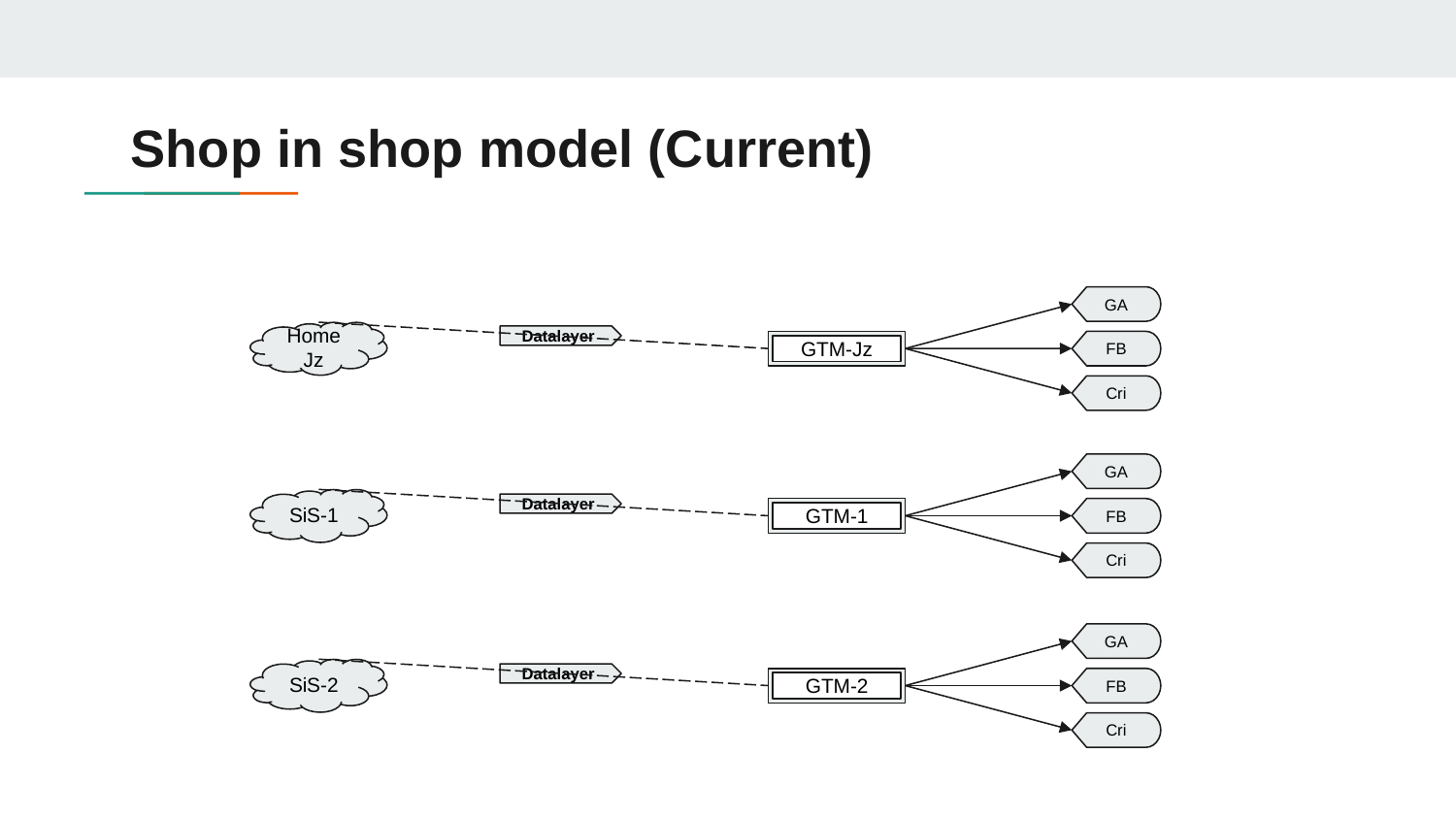

# Shop in shop model (Current)
GA
Home Jz
Datalayer
GTM-Jz
FB
Cri
GA
SiS-1
Datalayer
GTM-1
FB
Cri
GA
SiS-2
Datalayer
GTM-2
FB
Cri